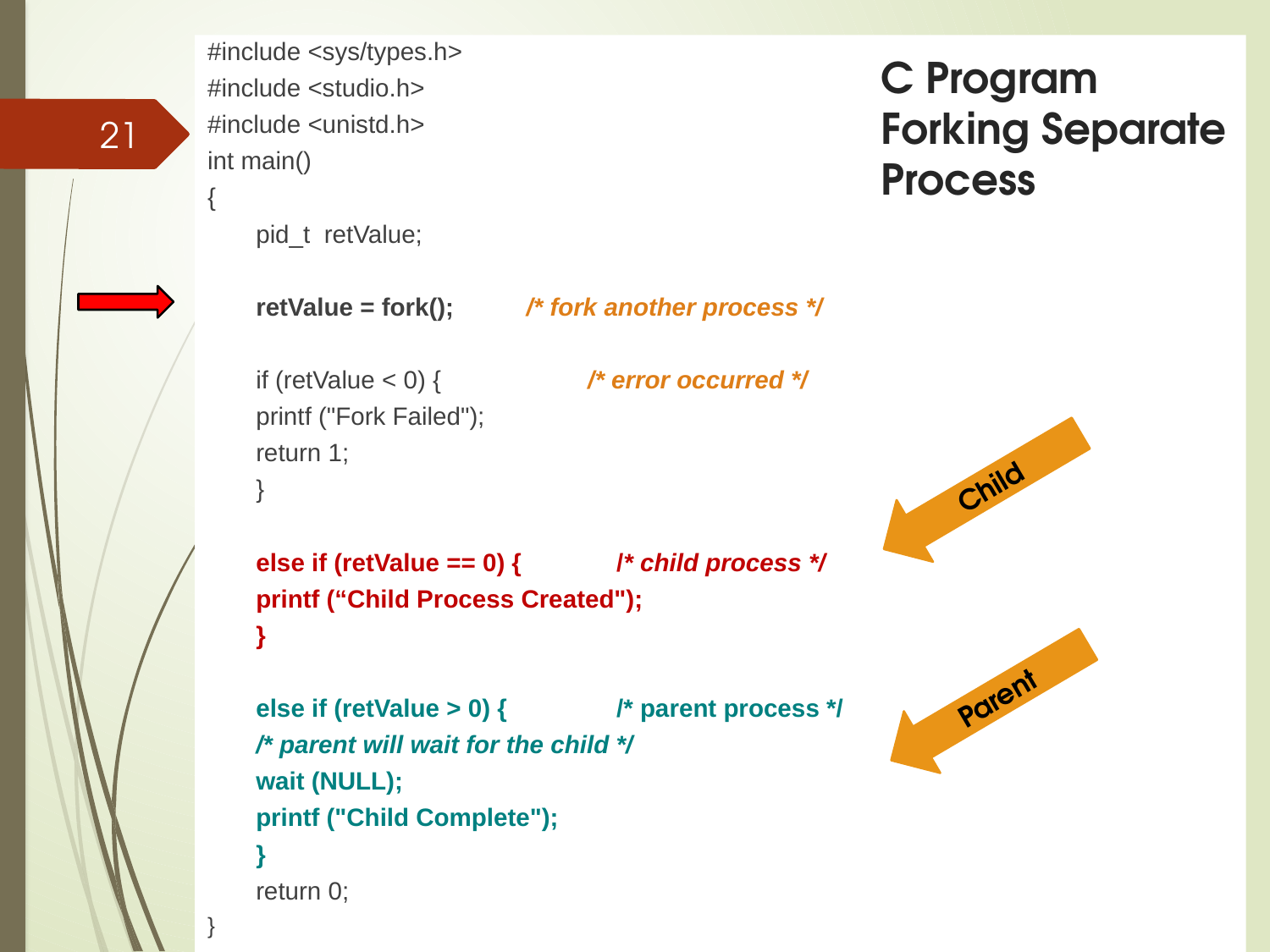

#include <sys/types.h>
#include <studio.h>
#include <unistd.h>
int main()
{
	pid_t  retValue;

	retValue = fork();		/* fork another process */

	if (retValue < 0) {                     /* error occurred */
		printf ("Fork Failed");
		return 1;
	}

	else if (retValue == 0) {        	/* child process */
		printf (“Child Process Created");
	}

	else if (retValue > 0) {           	/* parent process */
		/* parent will wait for the child */
		wait (NULL);
		printf ("Child Complete");
	}
	return 0;
}
# C Program Forking Separate Process
21

Child
Parent